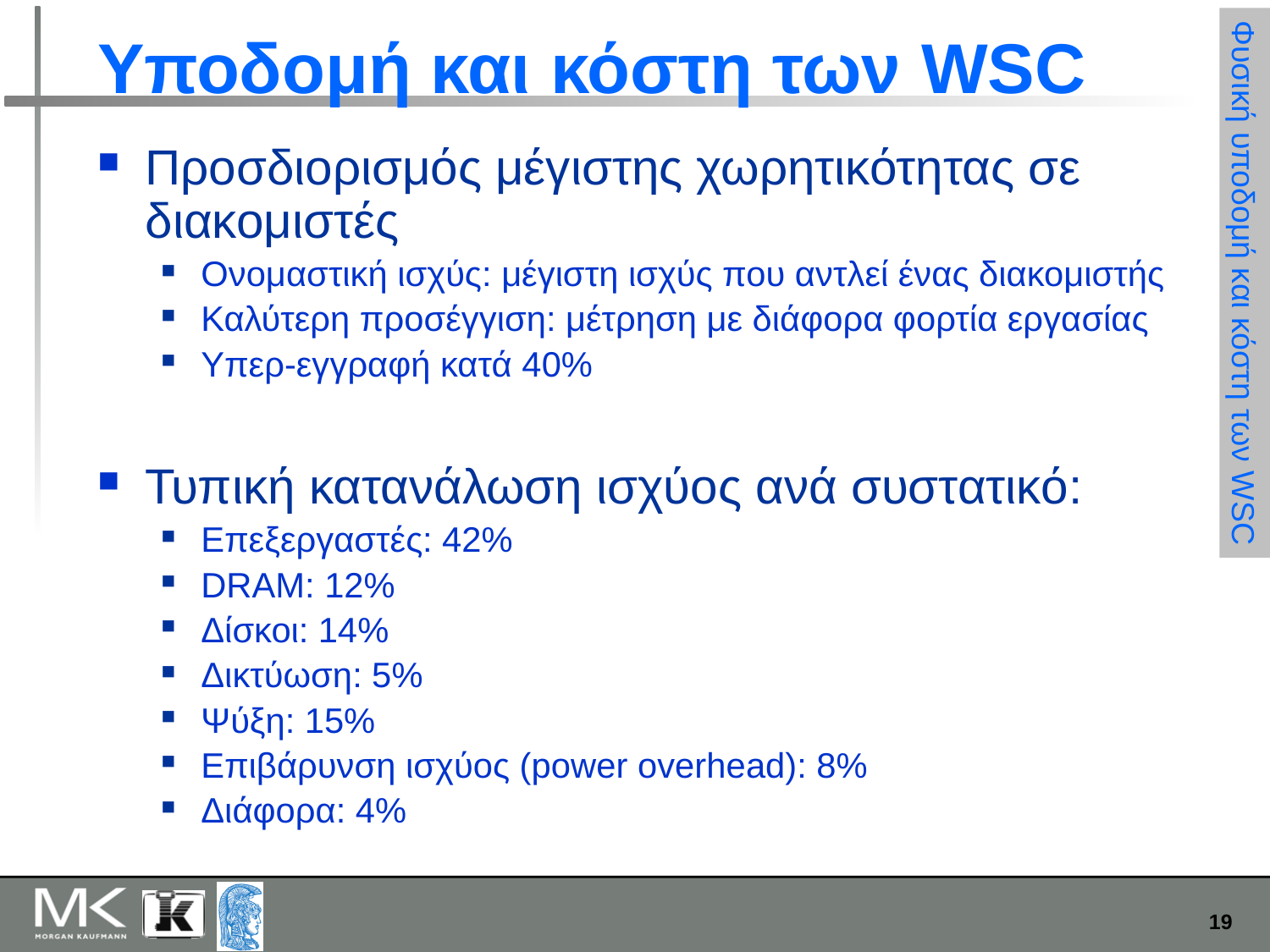

# Υποδομή και κόστη των WSC
Προσδιορισμός μέγιστης χωρητικότητας σε διακομιστές
Ονομαστική ισχύς: μέγιστη ισχύς που αντλεί ένας διακομιστής
Καλύτερη προσέγγιση: μέτρηση με διάφορα φορτία εργασίας
Υπερ-εγγραφή κατά 40%

Τυπική κατανάλωση ισχύος ανά συστατικό:
Επεξεργαστές: 42%
DRAM: 12%
Δίσκοι: 14%
Δικτύωση: 5%
Ψύξη: 15%
Επιβάρυνση ισχύος (power overhead): 8%
Διάφορα: 4%
Φυσική υποδομή και κόστη των WSC